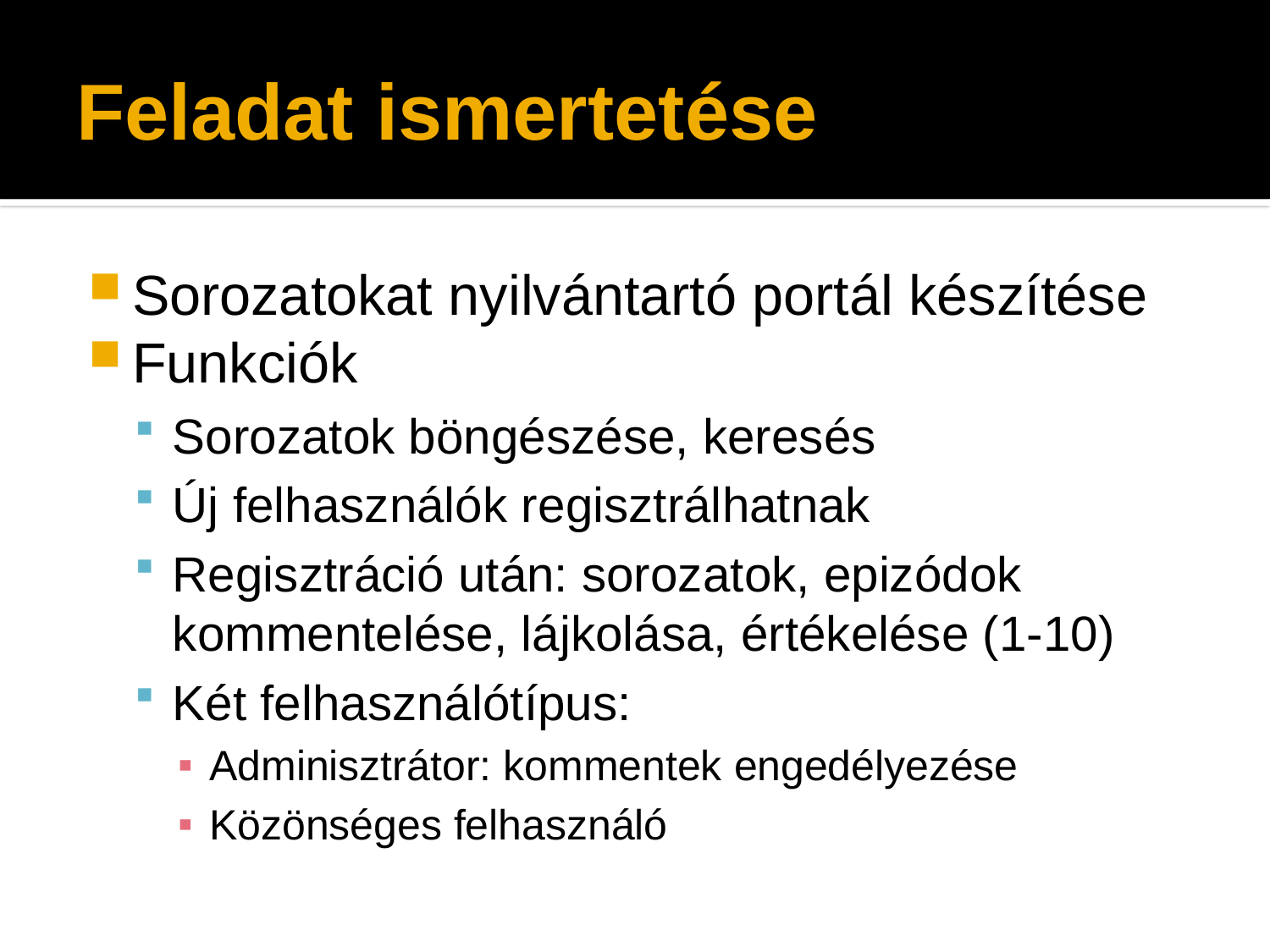

# Feladat ismertetése
Sorozatokat nyilvántartó portál készítése
Funkciók
Sorozatok böngészése, keresés
Új felhasználók regisztrálhatnak
Regisztráció után: sorozatok, epizódok kommentelése, lájkolása, értékelése (1-10)
Két felhasználótípus:
Adminisztrátor: kommentek engedélyezése
Közönséges felhasználó